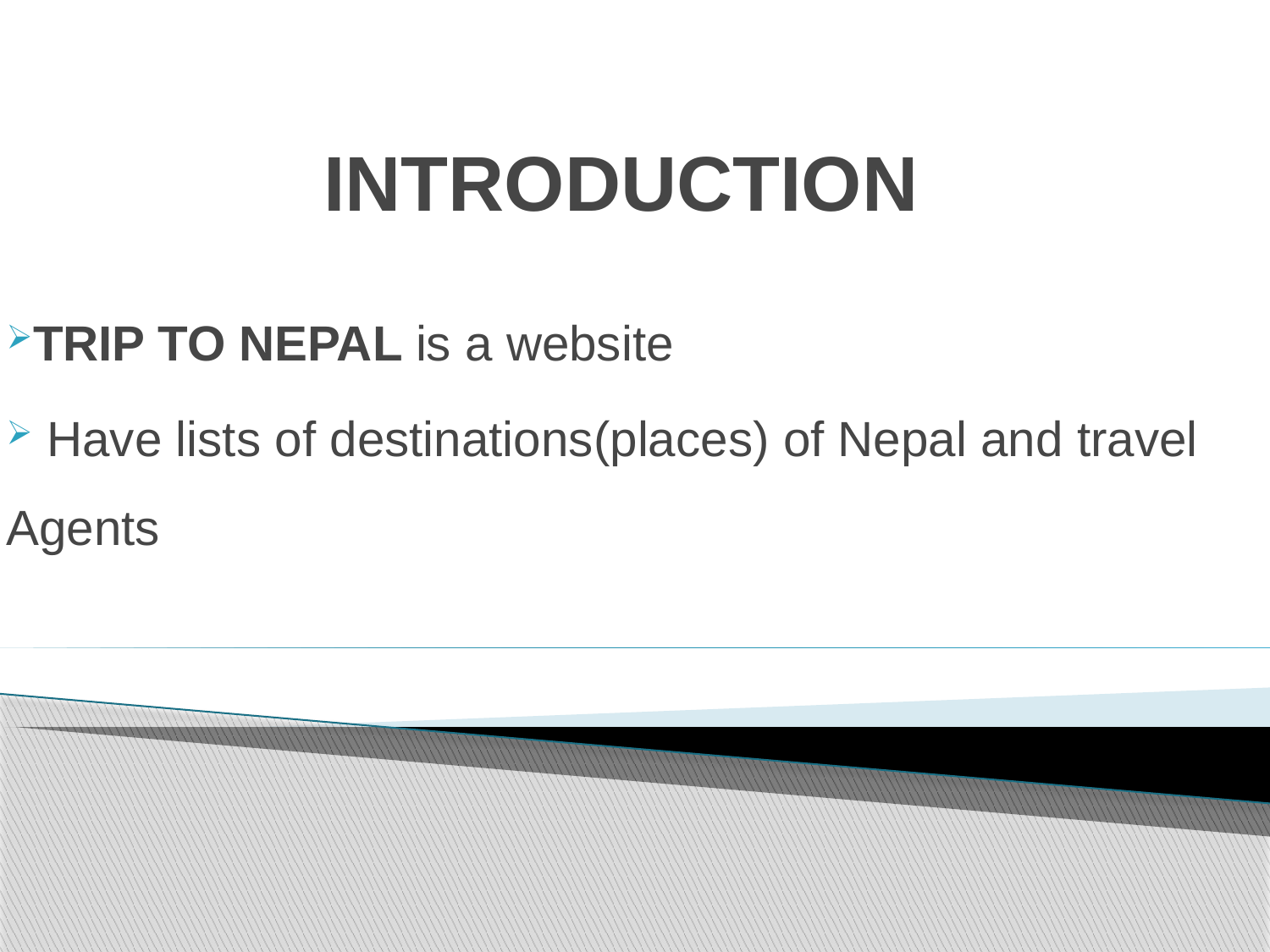

# INTRODUCTION

TRIP TO NEPAL is a website
 Have lists of destinations(places) of Nepal and travel  Agents